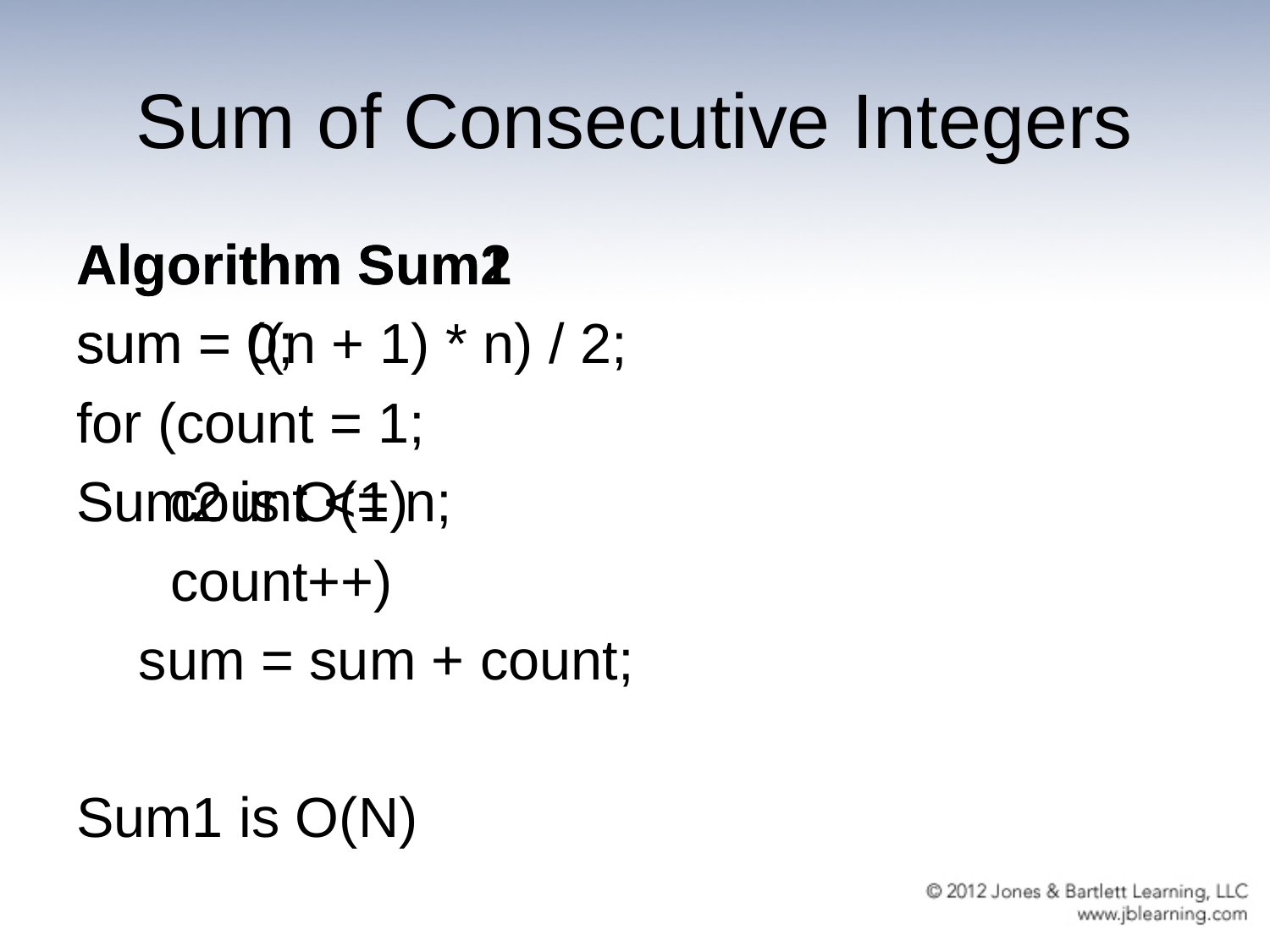

# Sum of Consecutive Integers
Algorithm Sum1
sum = 0;
for (count = 1;
      count <= n;
      count++)
    sum = sum + count;

Sum1 is O(N)
Algorithm Sum2
sum = ((n + 1) * n) / 2;

Sum2 is O(1)